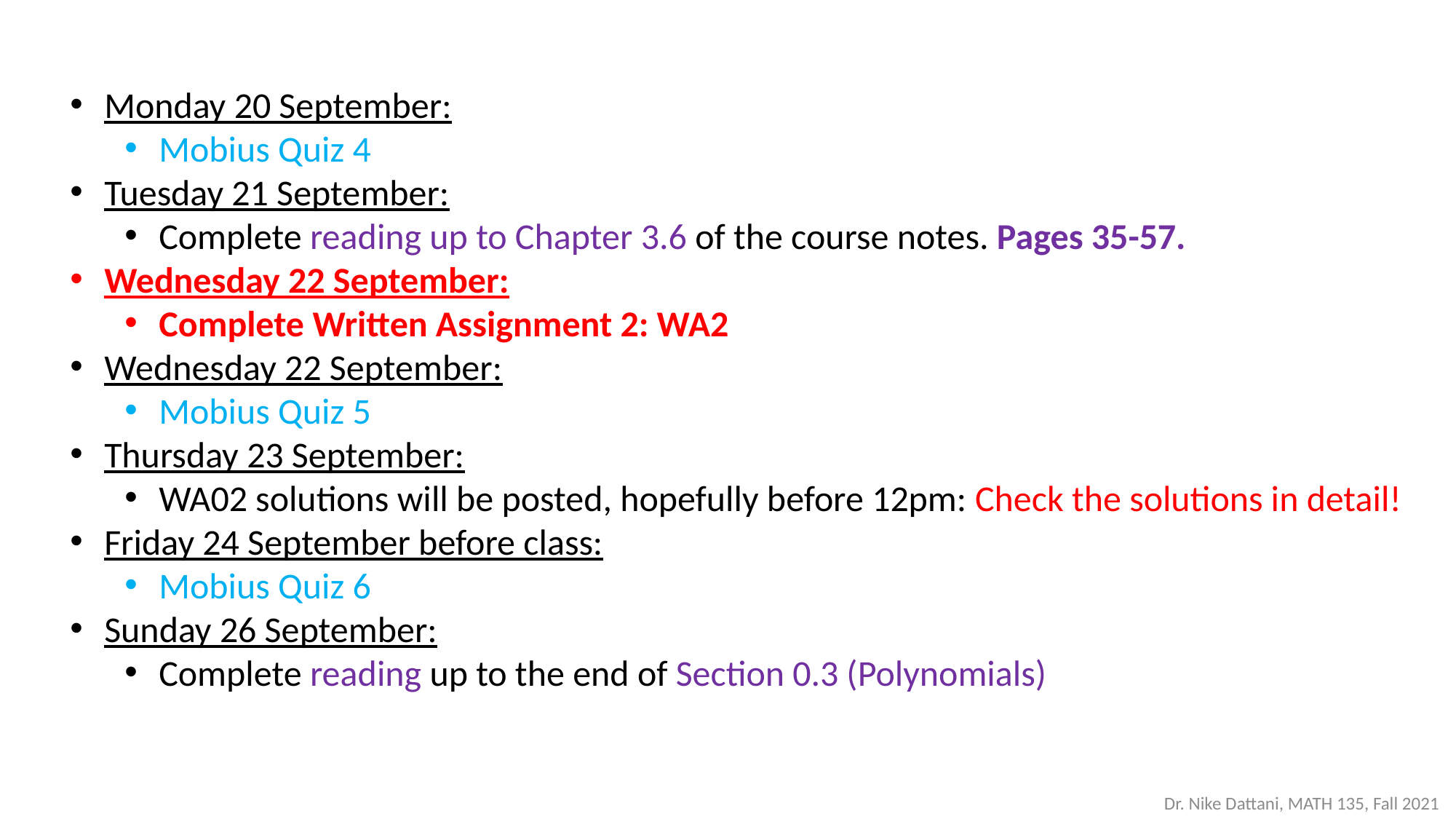

#

Monday 20 September:
Mobius Quiz 4
Tuesday 21 September:
Complete reading up to Chapter 3.6 of the course notes. Pages 35-57.
Wednesday 22 September:
Complete Written Assignment 2: WA2
Wednesday 22 September:
Mobius Quiz 5
Thursday 23 September:
WA02 solutions will be posted, hopefully before 12pm: Check the solutions in detail!
Friday 24 September before class:
Mobius Quiz 6
Sunday 26 September:
Complete reading up to the end of Section 0.3 (Polynomials)

Dr. Nike Dattani, MATH 135, Fall 2021